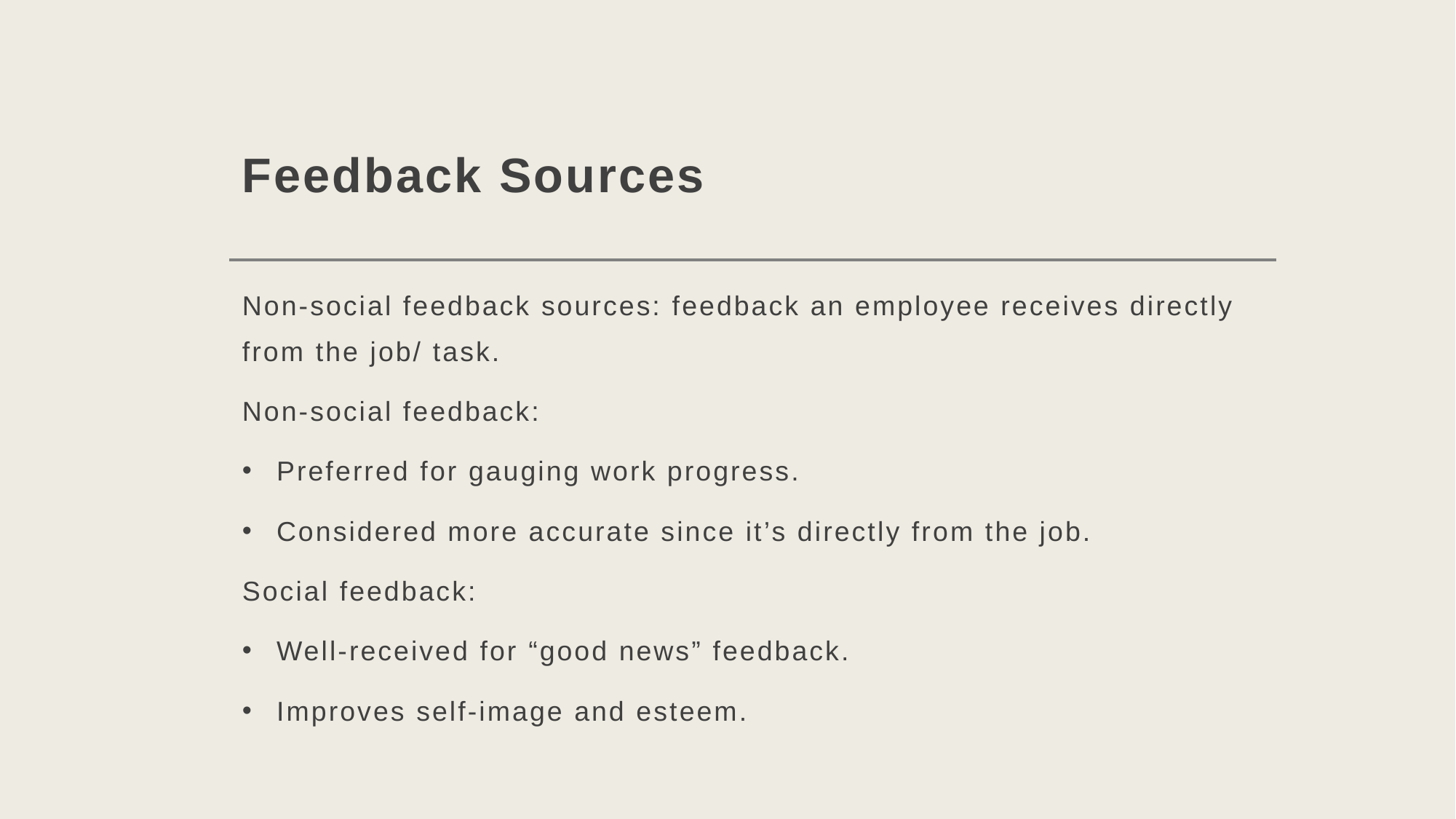

# Feedback Sources
Non-social feedback sources: feedback an employee receives directly from the job/ task.
Non-social feedback:
Preferred for gauging work progress.
Considered more accurate since it’s directly from the job.
Social feedback:
Well-received for “good news” feedback.
Improves self-image and esteem.